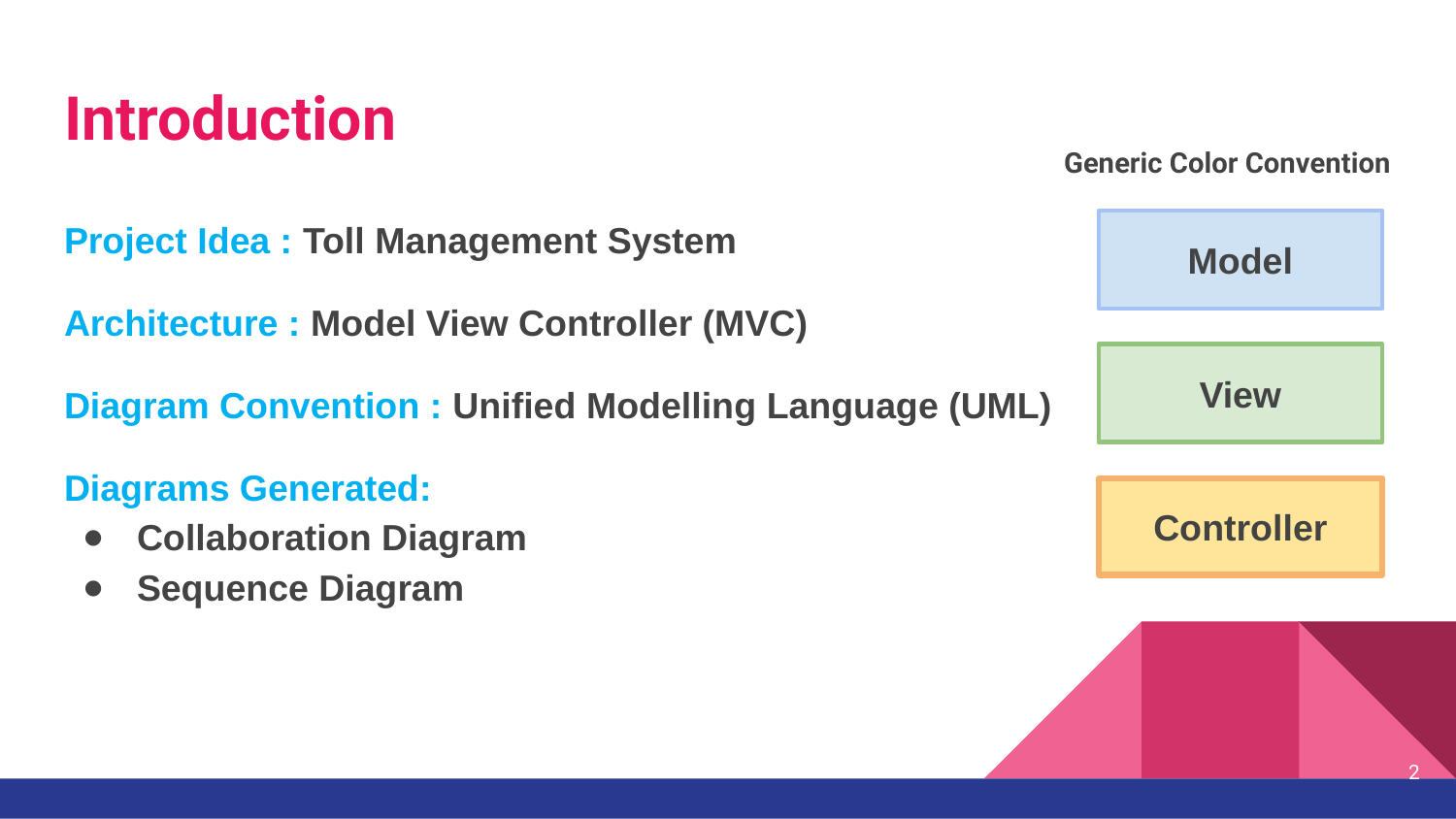

# Introduction
Generic Color Convention
Project Idea : Toll Management System
Architecture : Model View Controller (MVC)
Diagram Convention : Unified Modelling Language (UML)
Diagrams Generated:
Collaboration Diagram
Sequence Diagram
Model
View
Controller
2